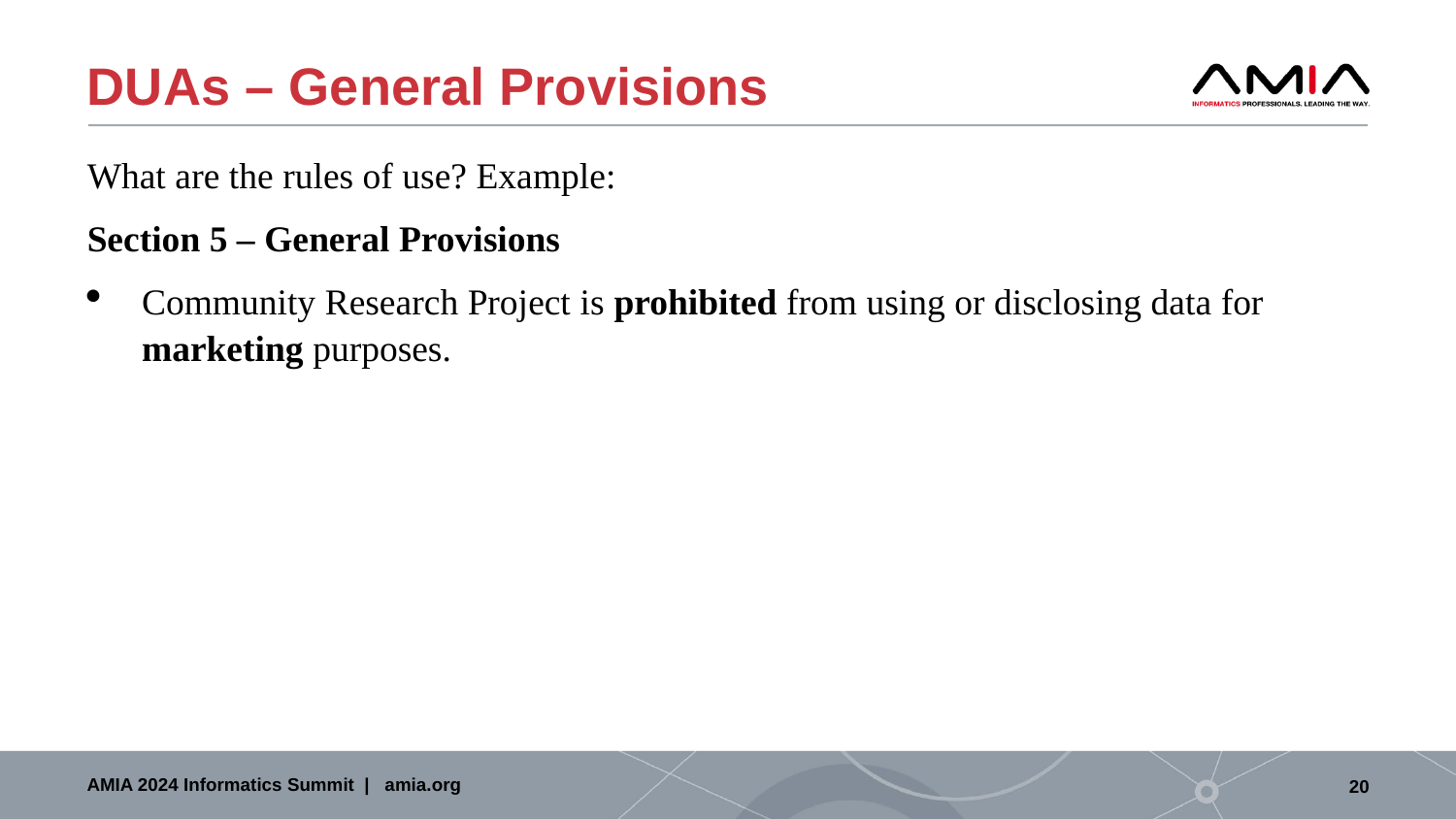

# DUAs – General Provisions
What are the rules of use? Example:
Section 5 – General Provisions
Community Research Project is prohibited from using or disclosing data for marketing purposes.

AMIA 2024 Informatics Summit  |   amia.org
20